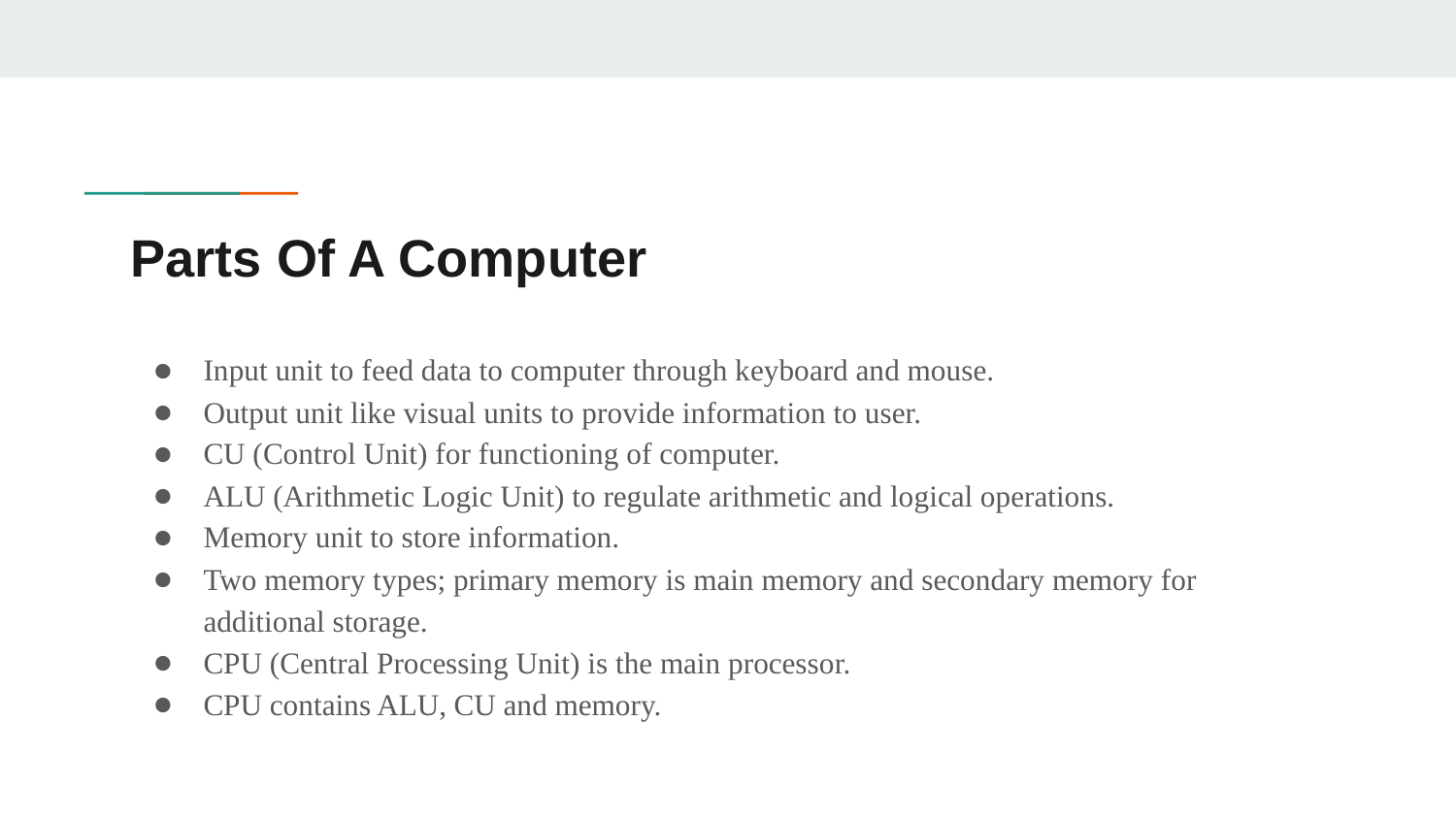

# Parts Of A Computer
Input unit to feed data to computer through keyboard and mouse.
Output unit like visual units to provide information to user.
CU (Control Unit) for functioning of computer.
ALU (Arithmetic Logic Unit) to regulate arithmetic and logical operations.
Memory unit to store information.
Two memory types; primary memory is main memory and secondary memory for additional storage.
CPU (Central Processing Unit) is the main processor.
CPU contains ALU, CU and memory.